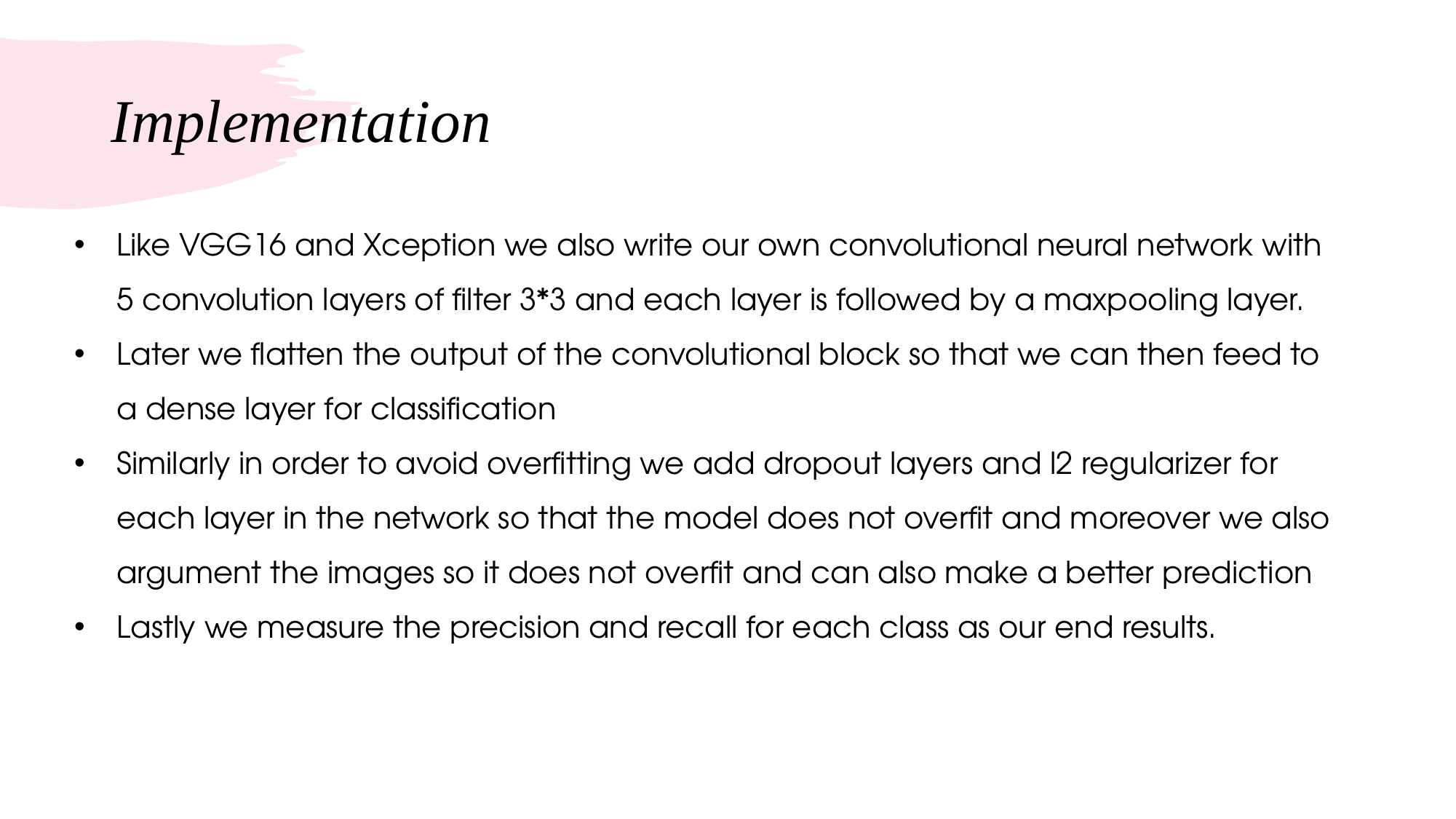

# Implementation
Like VGG16 and Xception we also write our own convolutional neural network with 5 convolution layers of filter 3*3 and each layer is followed by a maxpooling layer.
Later we flatten the output of the convolutional block so that we can then feed to a dense layer for classification
Similarly in order to avoid overfitting we add dropout layers and l2 regularizer for each layer in the network so that the model does not overfit and moreover we also argument the images so it does not overfit and can also make a better prediction
Lastly we measure the precision and recall for each class as our end results.